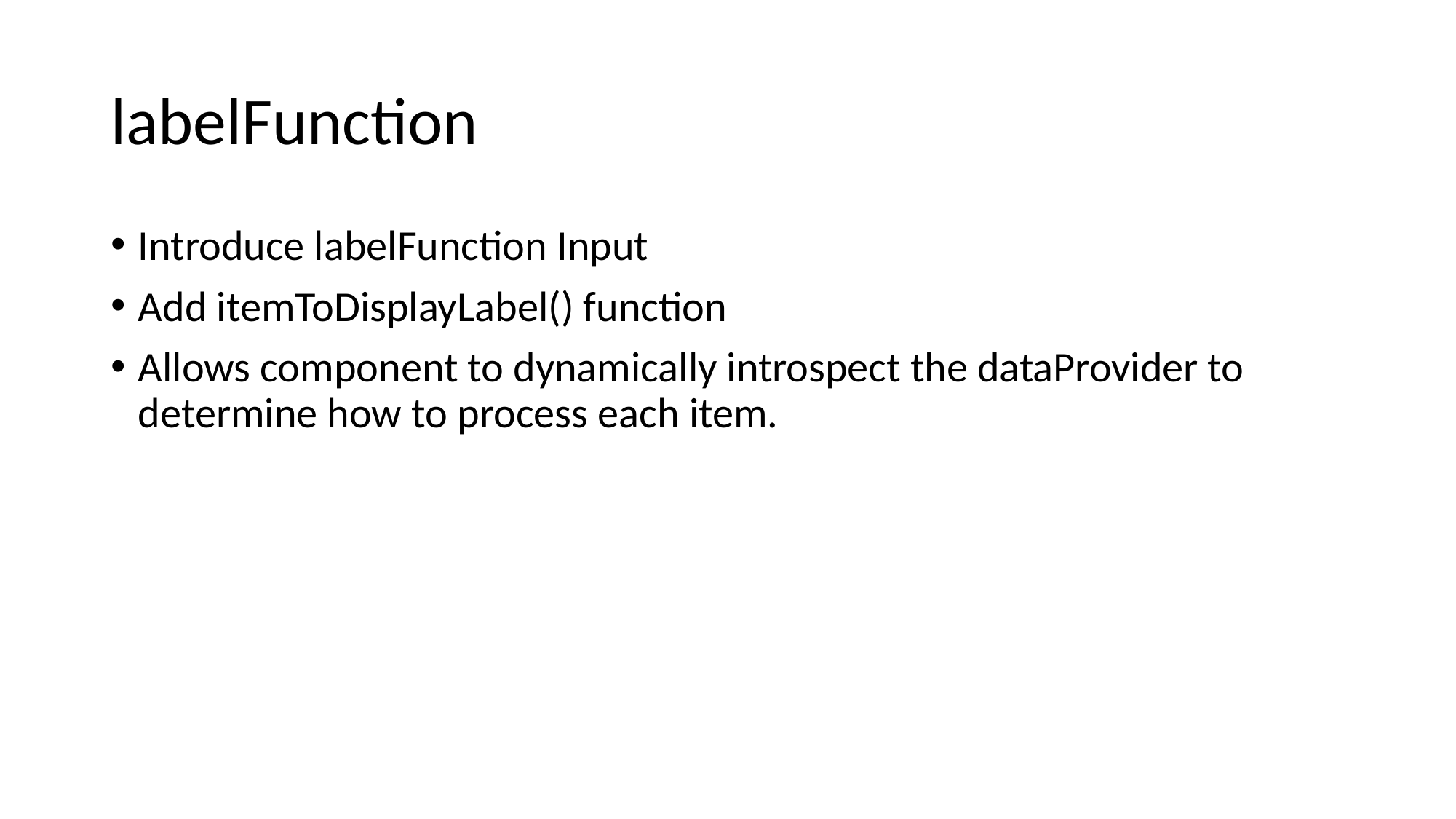

# labelFunction
Introduce labelFunction Input
Add itemToDisplayLabel() function
Allows component to dynamically introspect the dataProvider to determine how to process each item.